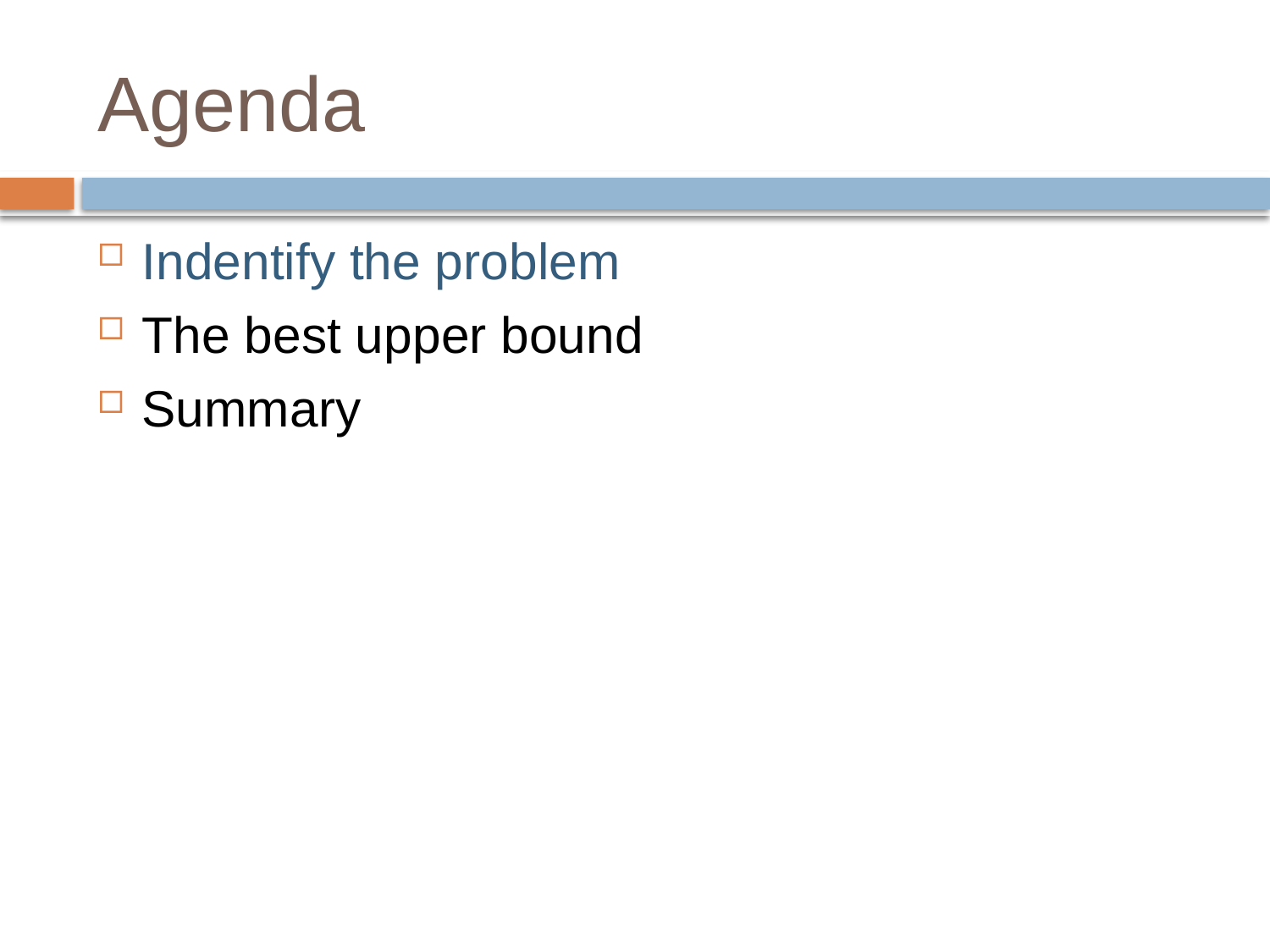

# Agenda
Indentify the problem
The best upper bound
Summary